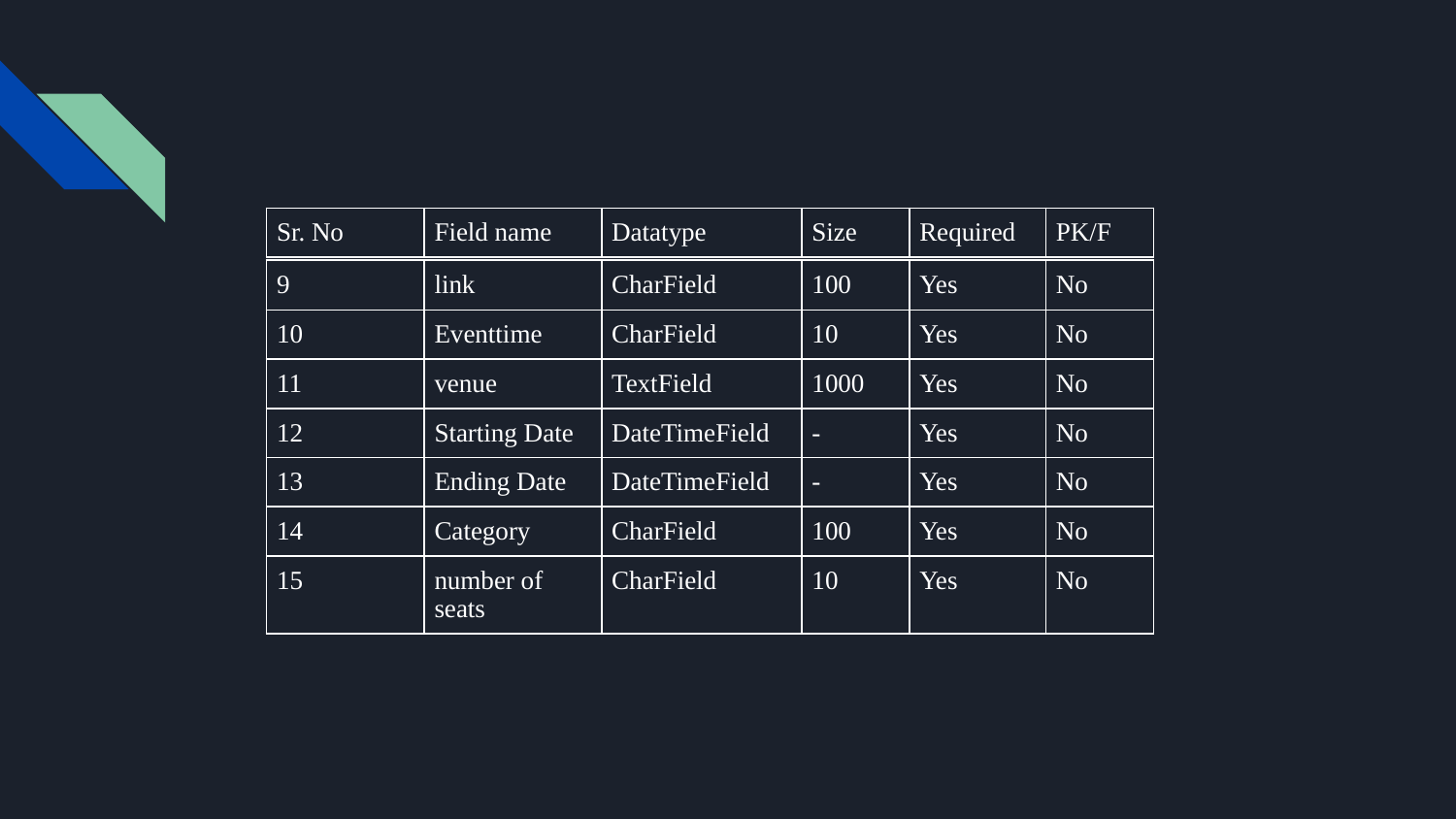

| Sr. No | Field name | Datatype | Size | Required | PK/F |
| --- | --- | --- | --- | --- | --- |
| 9 | link | CharField | 100 | Yes | No |
| --- | --- | --- | --- | --- | --- |
| 10 | Eventtime | CharField | 10 | Yes | No |
| 11 | venue | TextField | 1000 | Yes | No |
| 12 | Starting Date | DateTimeField | - | Yes | No |
| 13 | Ending Date | DateTimeField | - | Yes | No |
| 14 | Category | CharField | 100 | Yes | No |
| 15 | number of seats | CharField | 10 | Yes | No |